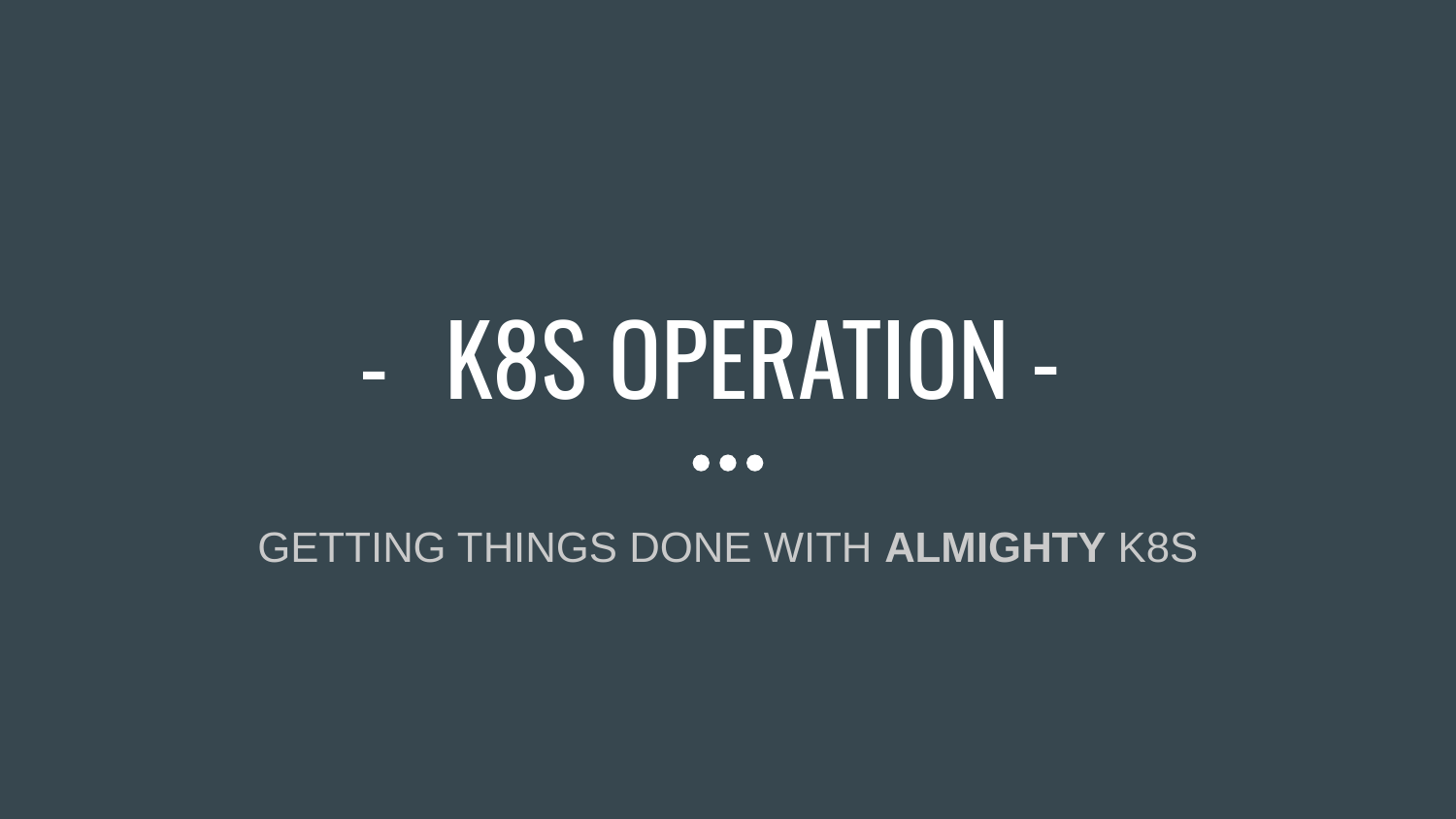

# K8S OPERATION -
GETTING THINGS DONE WITH ALMIGHTY K8S